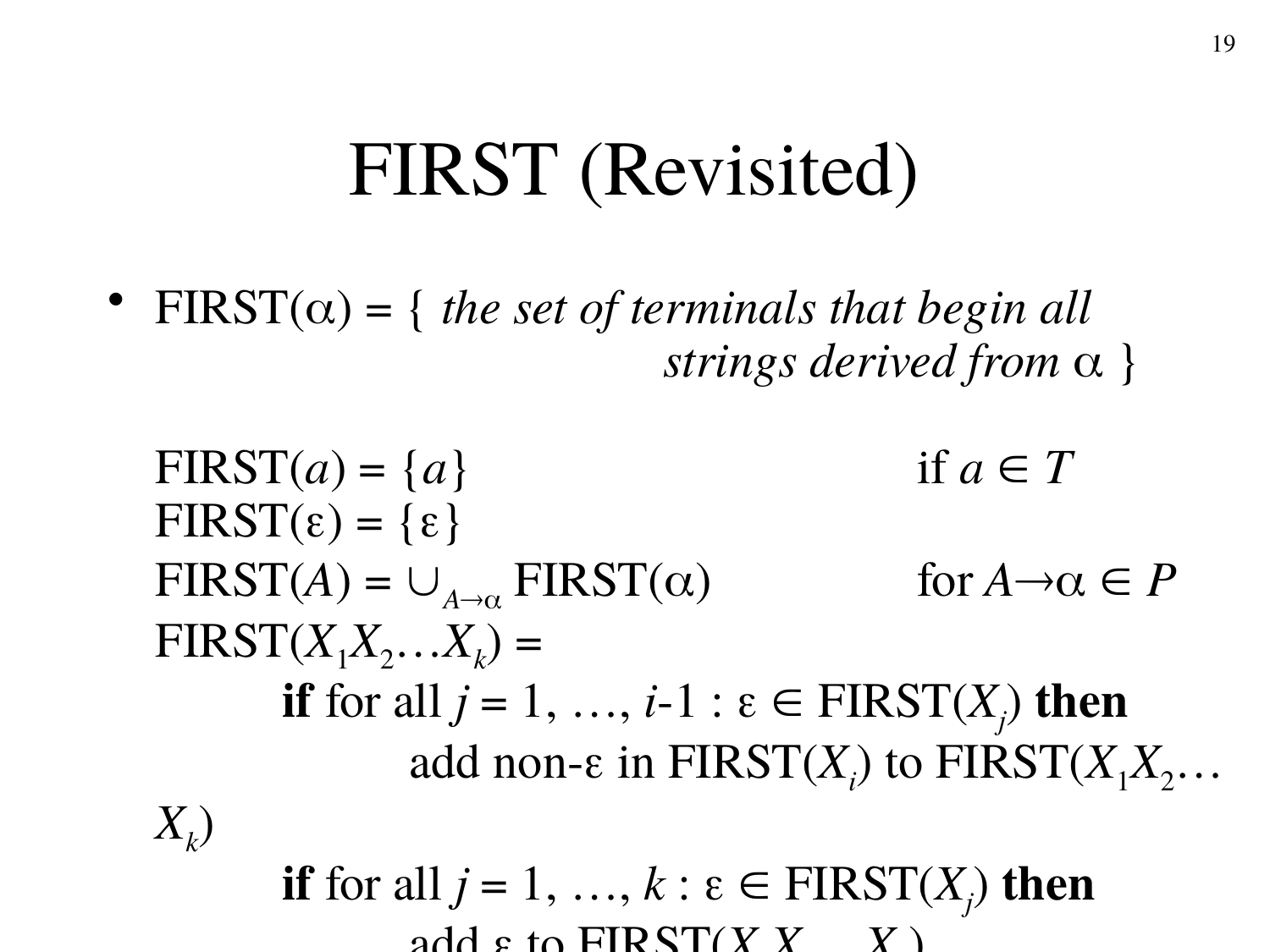

19
# FIRST (Revisited)
FIRST(α) = { the set of terminals that begin all
				strings derived from α }
FIRST(a) = {a}				if a ∈ T
FIRST(ε) = {ε}
FIRST(A) = ∪A→α FIRST(α)		for A→α ∈ P
FIRST(X1X2…Xk) =
	if for all j = 1, …, i-1 : ε ∈ FIRST(Xj) then
		add non-ε in FIRST(Xi) to FIRST(X1X2…Xk)
	if for all j = 1, …, k : ε ∈ FIRST(Xj) then
		add ε to FIRST(X1X2…Xk)